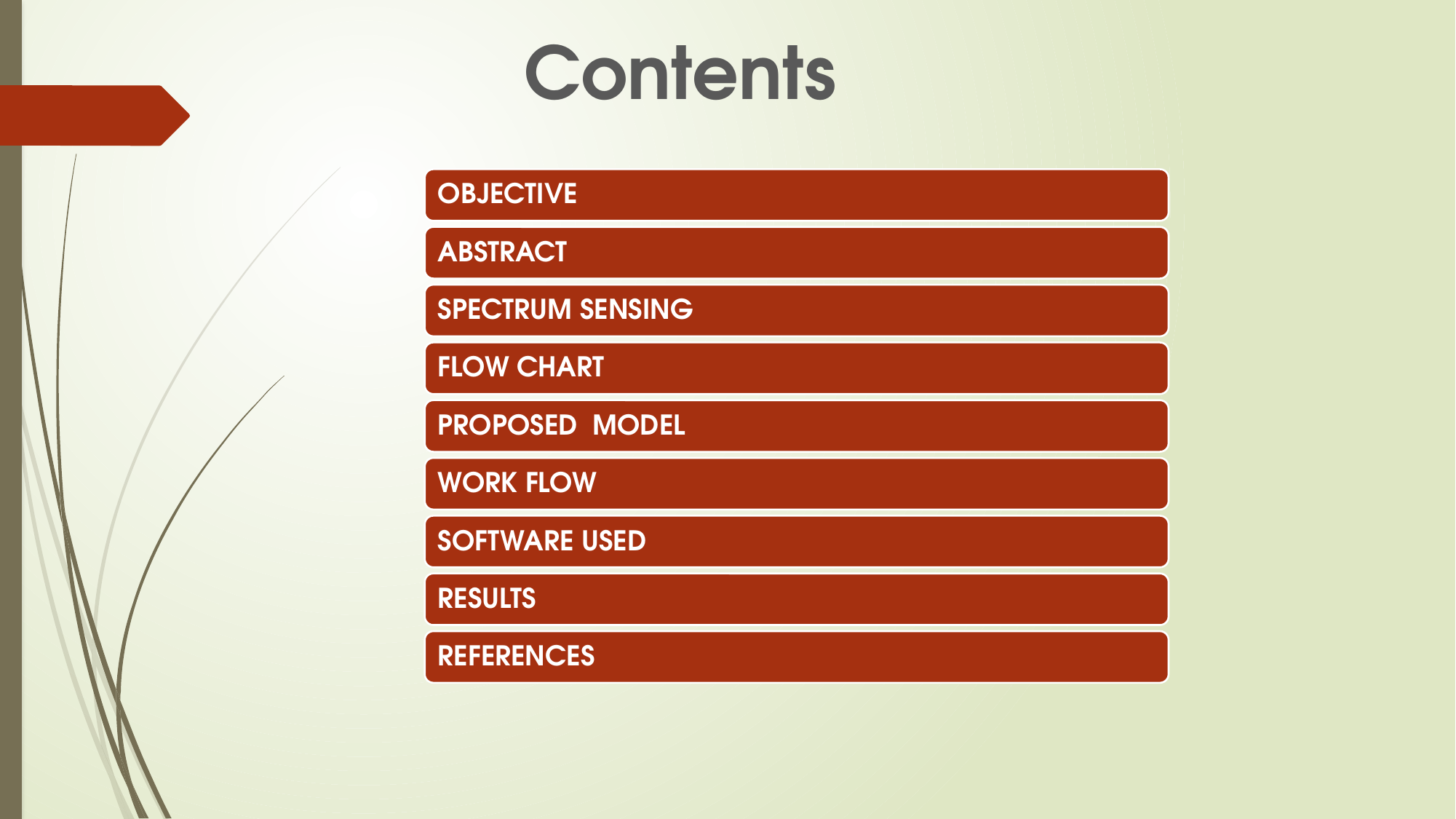

Contents
OBJECTIVE
ABSTRACT
SPECTRUM SENSING
FLOW CHART
PROPOSED  MODEL
WORK FLOW
SOFTWARE USED
RESULTS
REFERENCES